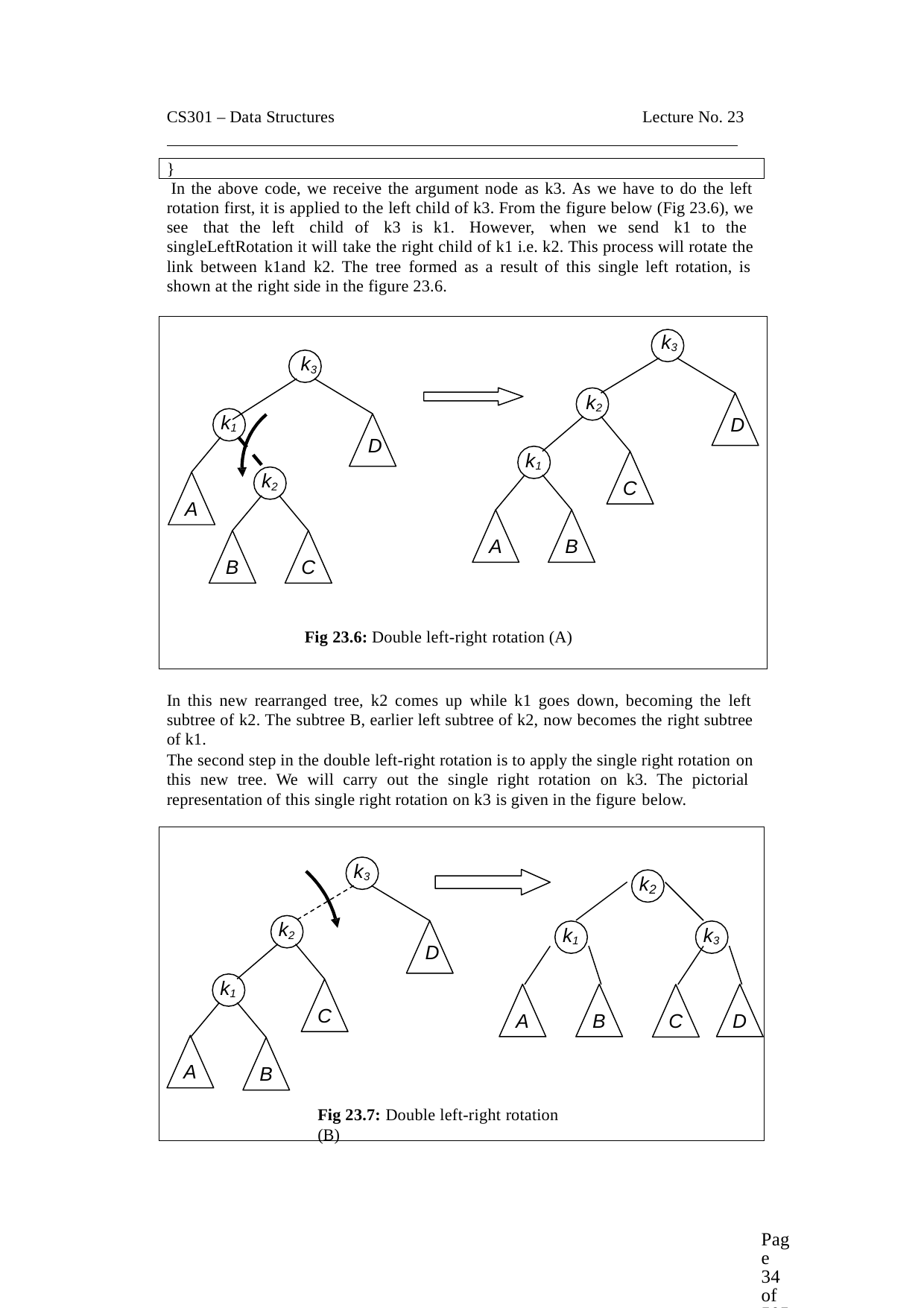

CS301 – Data Structures
Lecture No. 23

}
In the above code, we receive the argument node as k3. As we have to do the left  rotation first, it is applied to the left child of k3. From the figure below (Fig 23.6), we  see that the left child of k3 is k1. However, when we send k1 to the  singleLeftRotation it will take the right child of k1 i.e. k2. This process will rotate the  link between k1and k2. The tree formed as a result of this single left rotation, is  shown at the right side in the figure 23.6.

k3
k3
k2

k1
D

D

k1

k2

C

A

A
B
B
C
Fig 23.6: Double left-right rotation (A)

In this new rearranged tree, k2 comes up while k1 goes down, becoming the left  subtree of k2. The subtree B, earlier left subtree of k2, now becomes the right subtree  of k1.
The second step in the double left-right rotation is to apply the single right rotation on  this new tree. We will carry out the single right rotation on k3. The pictorial  representation of this single right rotation on k3 is given in the figure below.

k3

k
2

k2

k1
k3
D

k1

C
A
B
D
C

A
B
Fig 23.7: Double left-right rotation (B)

Page 34 of 505